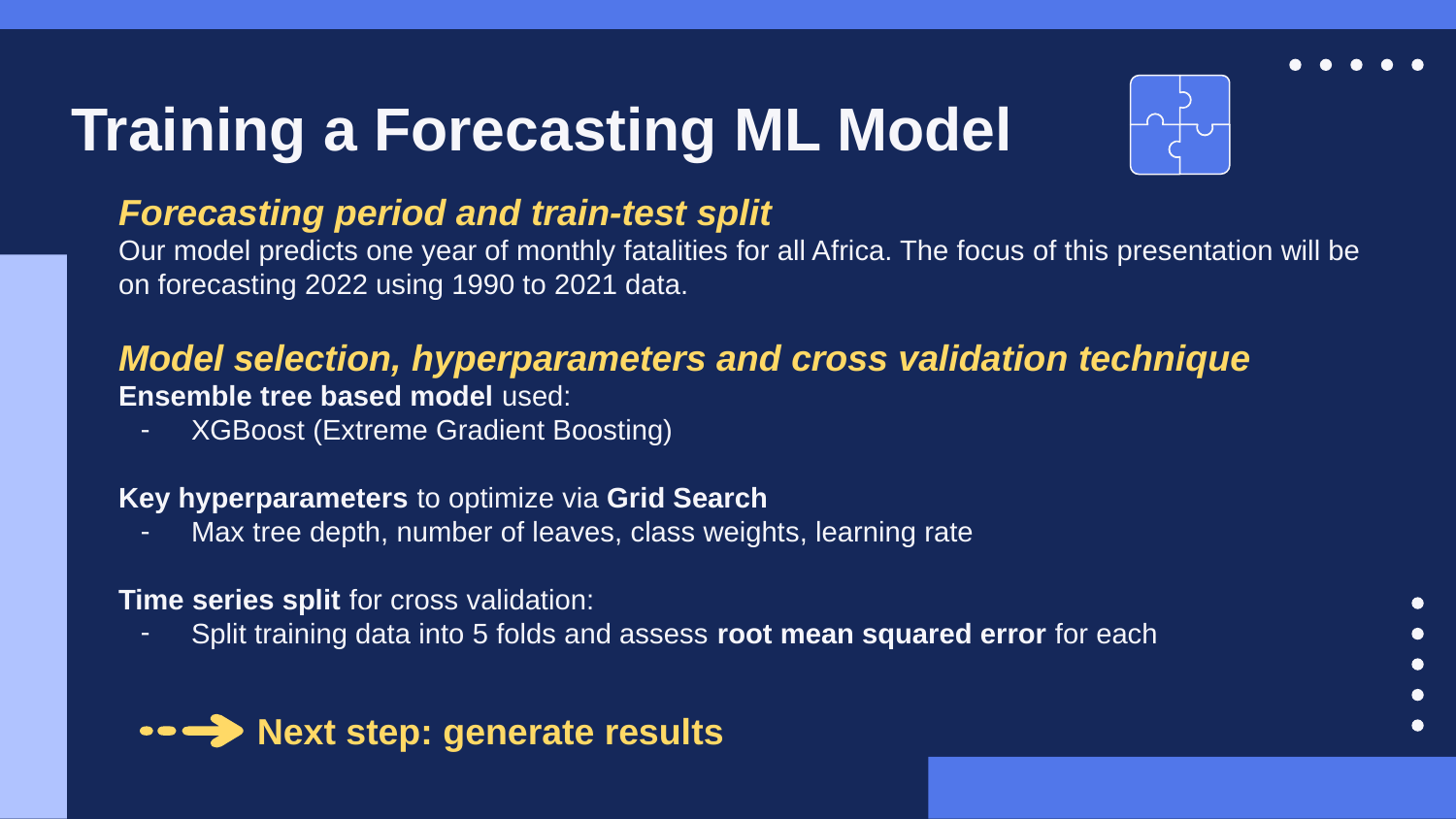

# Training a Forecasting ML Model

Forecasting period and train-test split
Our model predicts one year of monthly fatalities for all Africa. The focus of this presentation will be on forecasting 2022 using 1990 to 2021 data.

Model selection, hyperparameters and cross validation technique
Ensemble tree based model used:
XGBoost (Extreme Gradient Boosting)

Key hyperparameters to optimize via Grid Search
Max tree depth, number of leaves, class weights, learning rate

Time series split for cross validation:
Split training data into 5 folds and assess root mean squared error for each

Next step: generate results